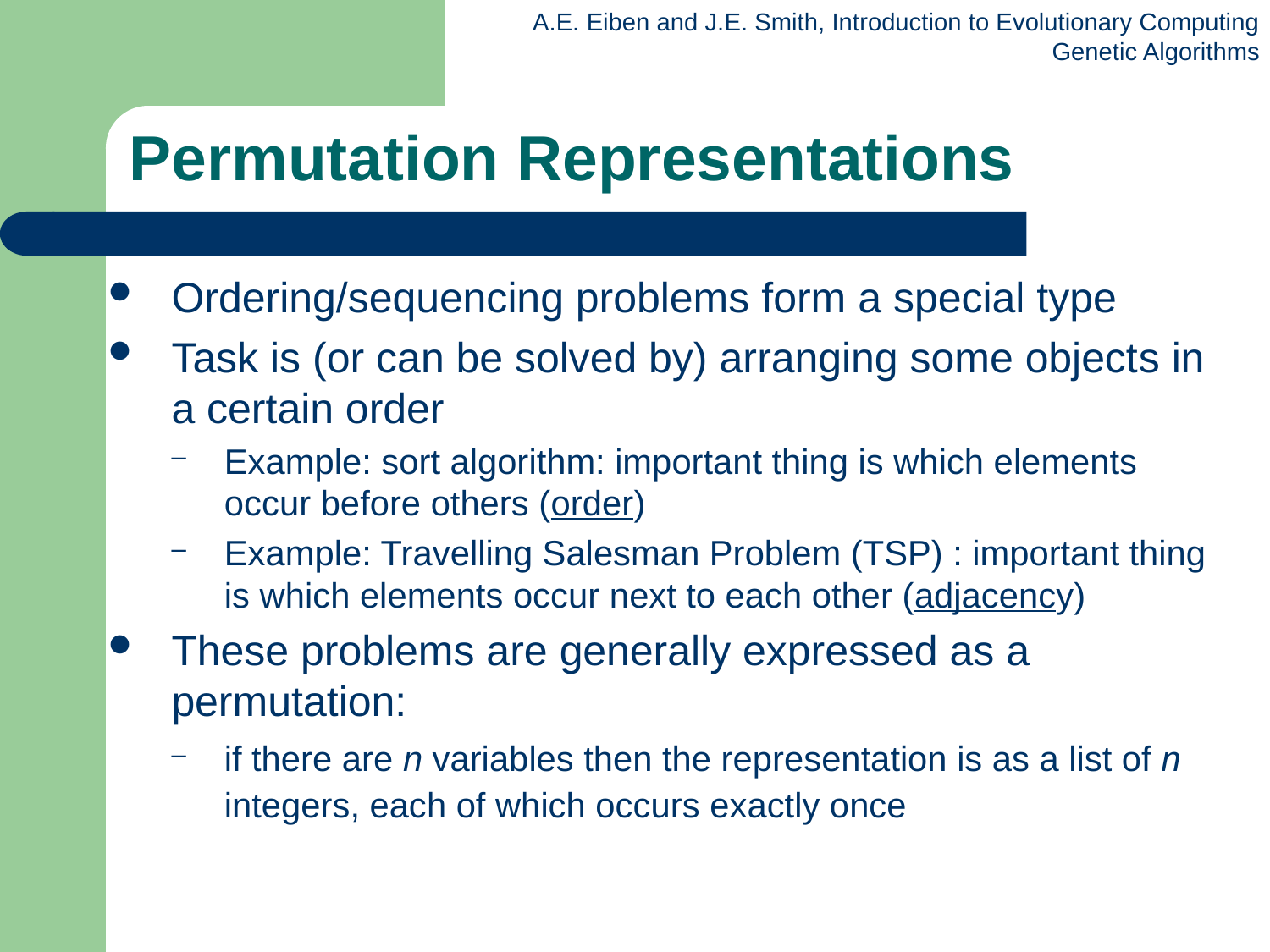

# Permutation Representations
Ordering/sequencing problems form a special type
Task is (or can be solved by) arranging some objects in a certain order
Example: sort algorithm: important thing is which elements occur before others (order)
Example: Travelling Salesman Problem (TSP) : important thing is which elements occur next to each other (adjacency)
These problems are generally expressed as a permutation:
if there are n variables then the representation is as a list of n integers, each of which occurs exactly once